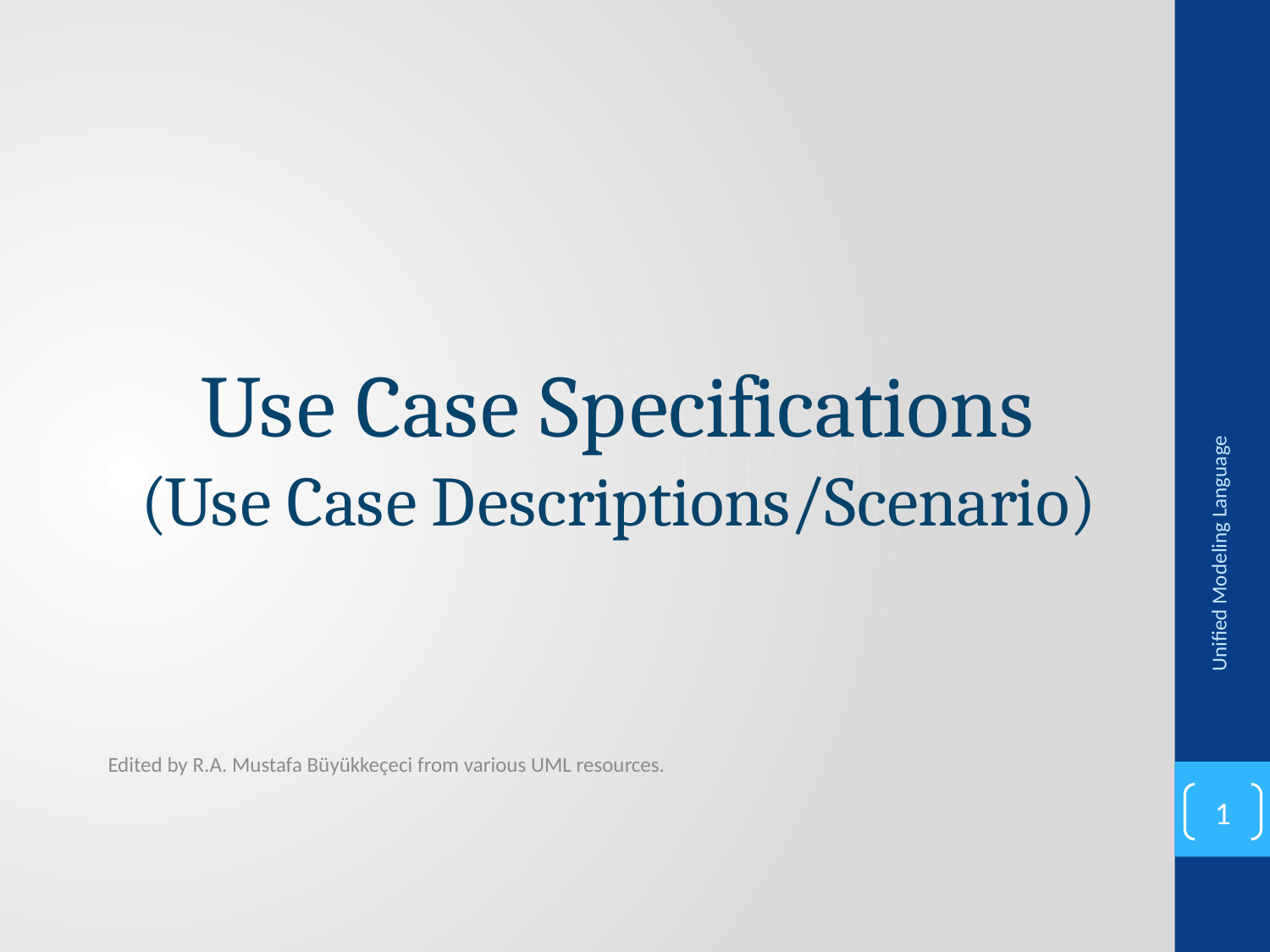

# Use Case Specifications (Use Case Descriptions/Scenario)
Unified Modeling Language
Edited by R.A. Mustafa Büyükkeçeci from various UML resources.
1